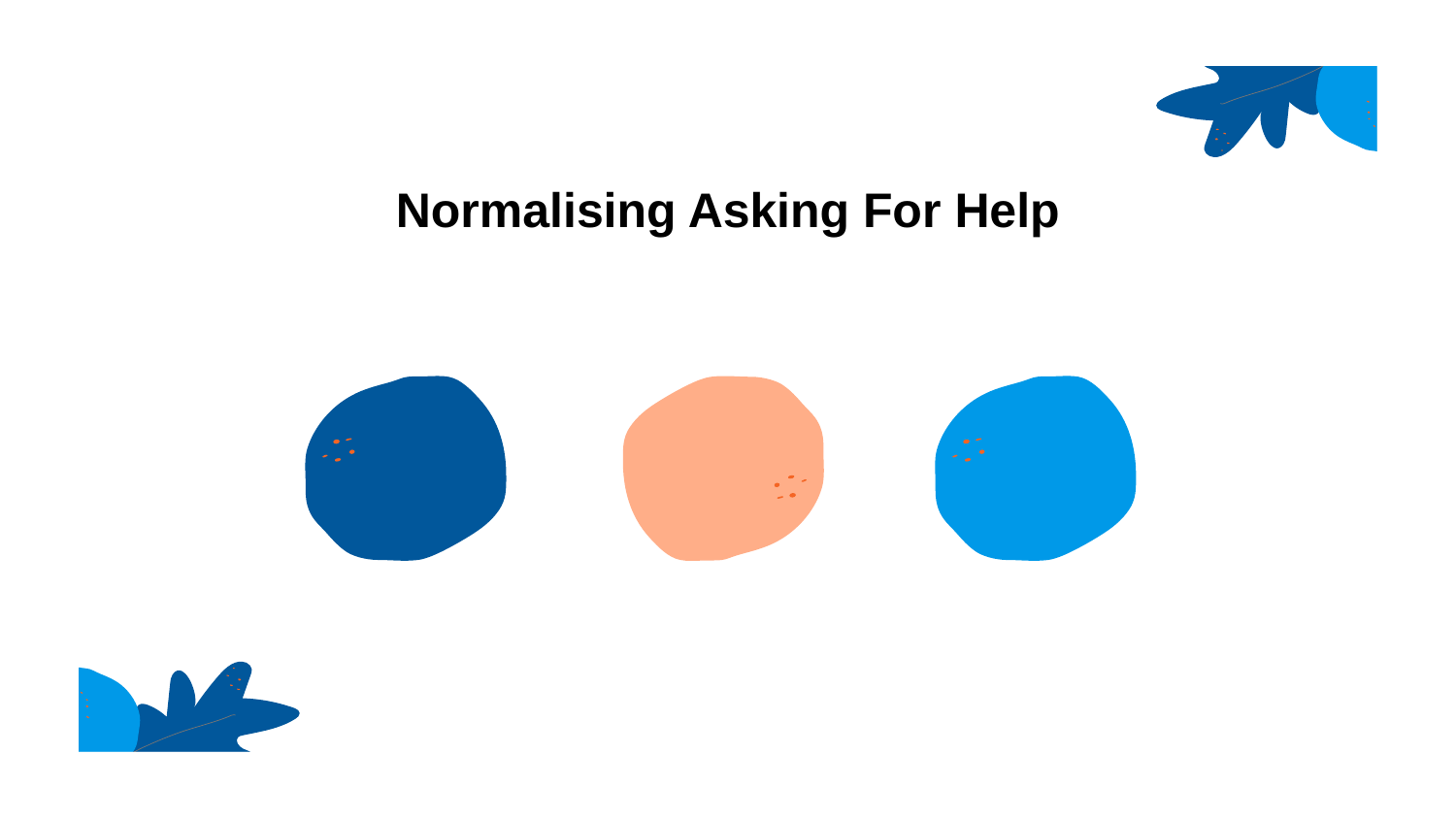

# Normalising Asking For Help
Books are most of the time one of the safest choices

Movies are a good source of fantasy and actual facts
In this era of globalization, internet is a very powerful resource